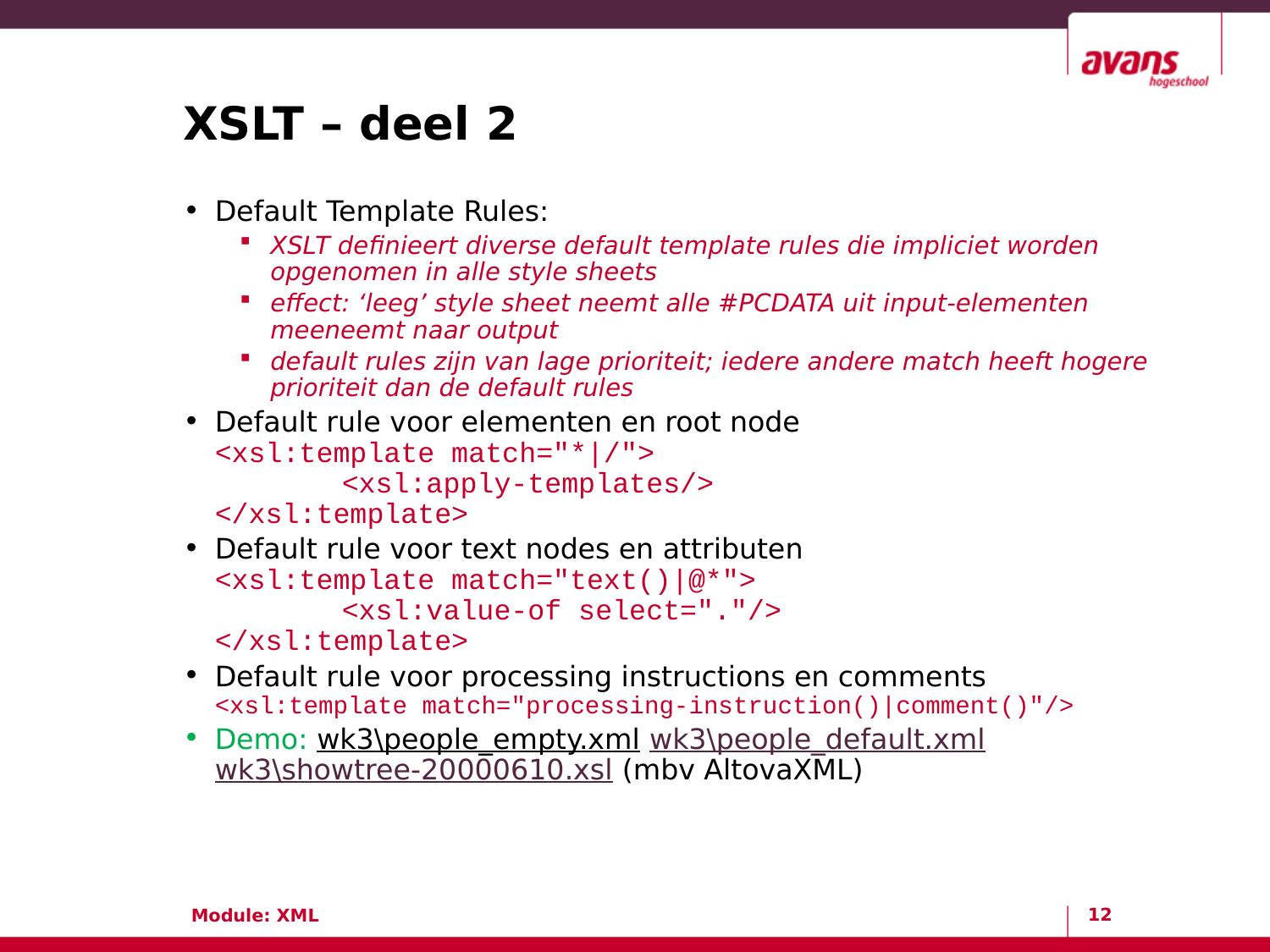

# XSLT – deel 2
Default Template Rules:
XSLT definieert diverse default template rules die impliciet worden opgenomen in alle style sheets
effect: ‘leeg’ style sheet neemt alle #PCDATA uit input-elementen meeneemt naar output
default rules zijn van lage prioriteit; iedere andere match heeft hogere prioriteit dan de default rules
Default rule voor elementen en root node
<xsl:template match="*|/">
	<xsl:apply-templates/>
</xsl:template>
Default rule voor text nodes en attributen
<xsl:template match="text()|@*">
	<xsl:value-of select="."/>
</xsl:template>
Default rule voor processing instructions en comments
<xsl:template match="processing-instruction()|comment()"/>
Demo: wk3\people_empty.xml wk3\people_default.xml wk3\showtree-20000610.xsl (mbv AltovaXML)

12